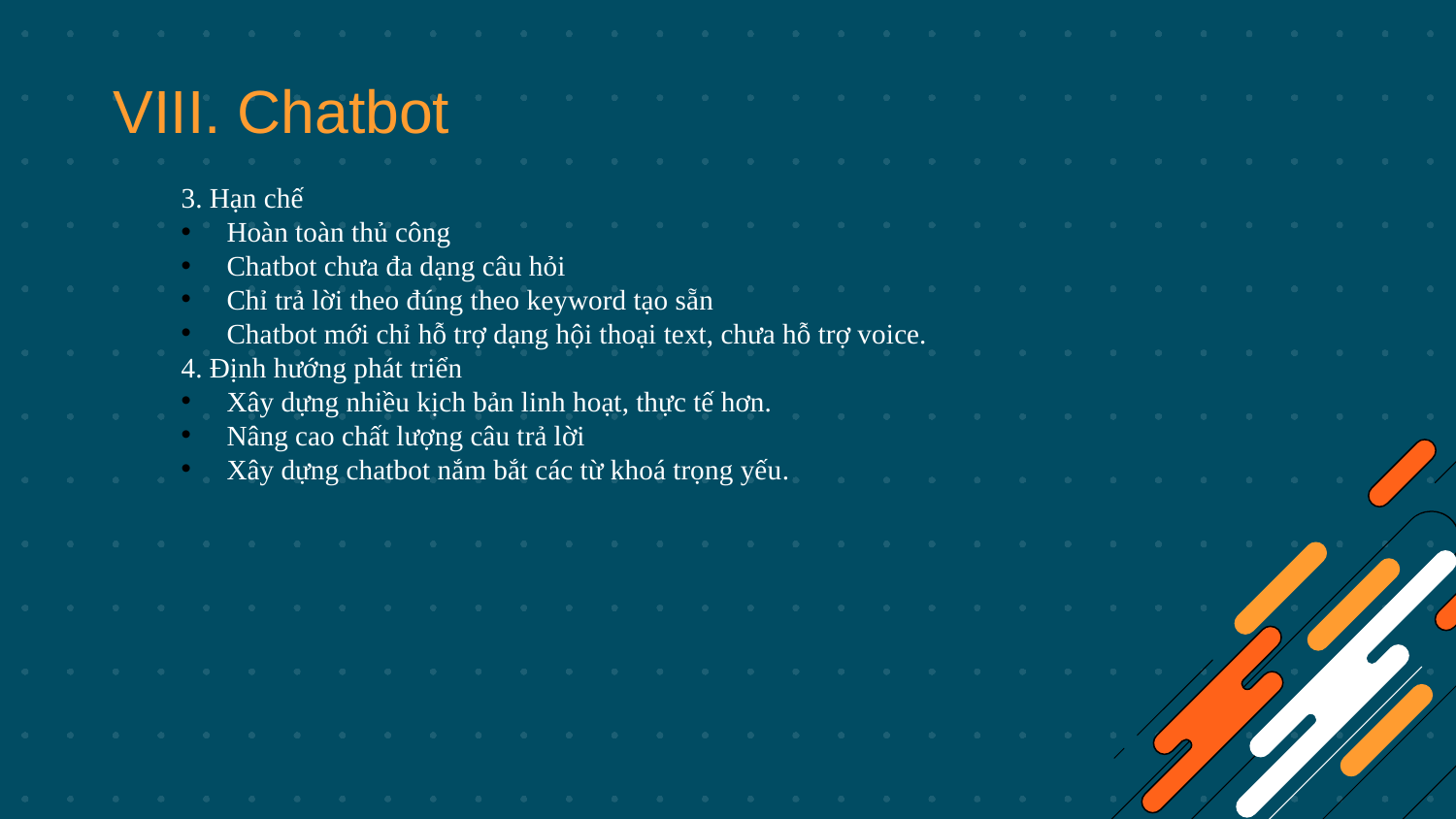

# VIII. Chatbot
3. Hạn chế
Hoàn toàn thủ công
Chatbot chưa đa dạng câu hỏi
Chỉ trả lời theo đúng theo keyword tạo sẵn
Chatbot mới chỉ hỗ trợ dạng hội thoại text, chưa hỗ trợ voice.
4. Định hướng phát triển
Xây dựng nhiều kịch bản linh hoạt, thực tế hơn.
Nâng cao chất lượng câu trả lời
Xây dựng chatbot nắm bắt các từ khoá trọng yếu.